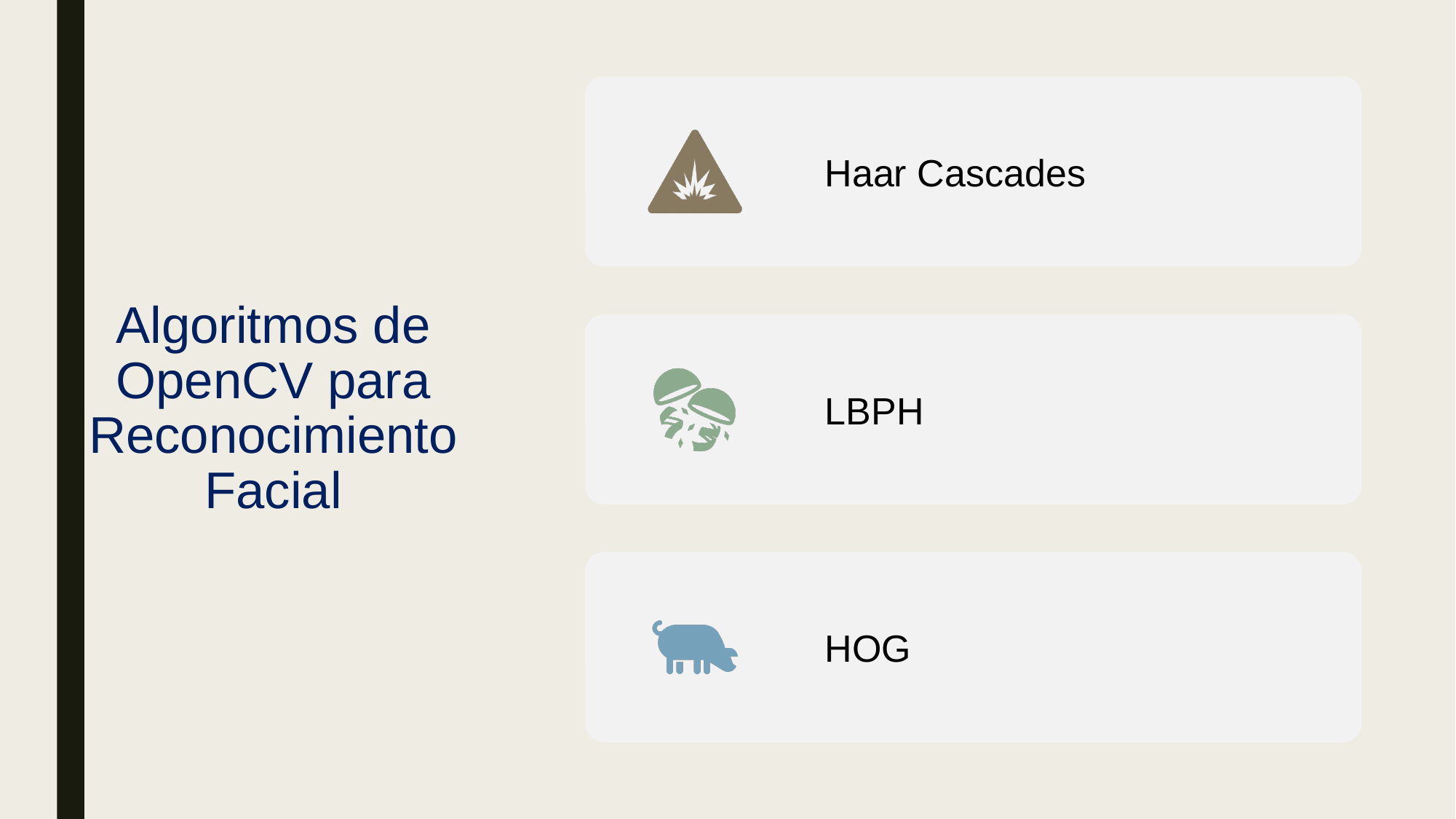

# Algoritmos de OpenCV para Reconocimiento Facial
Haar Cascades
LBPH
HOG